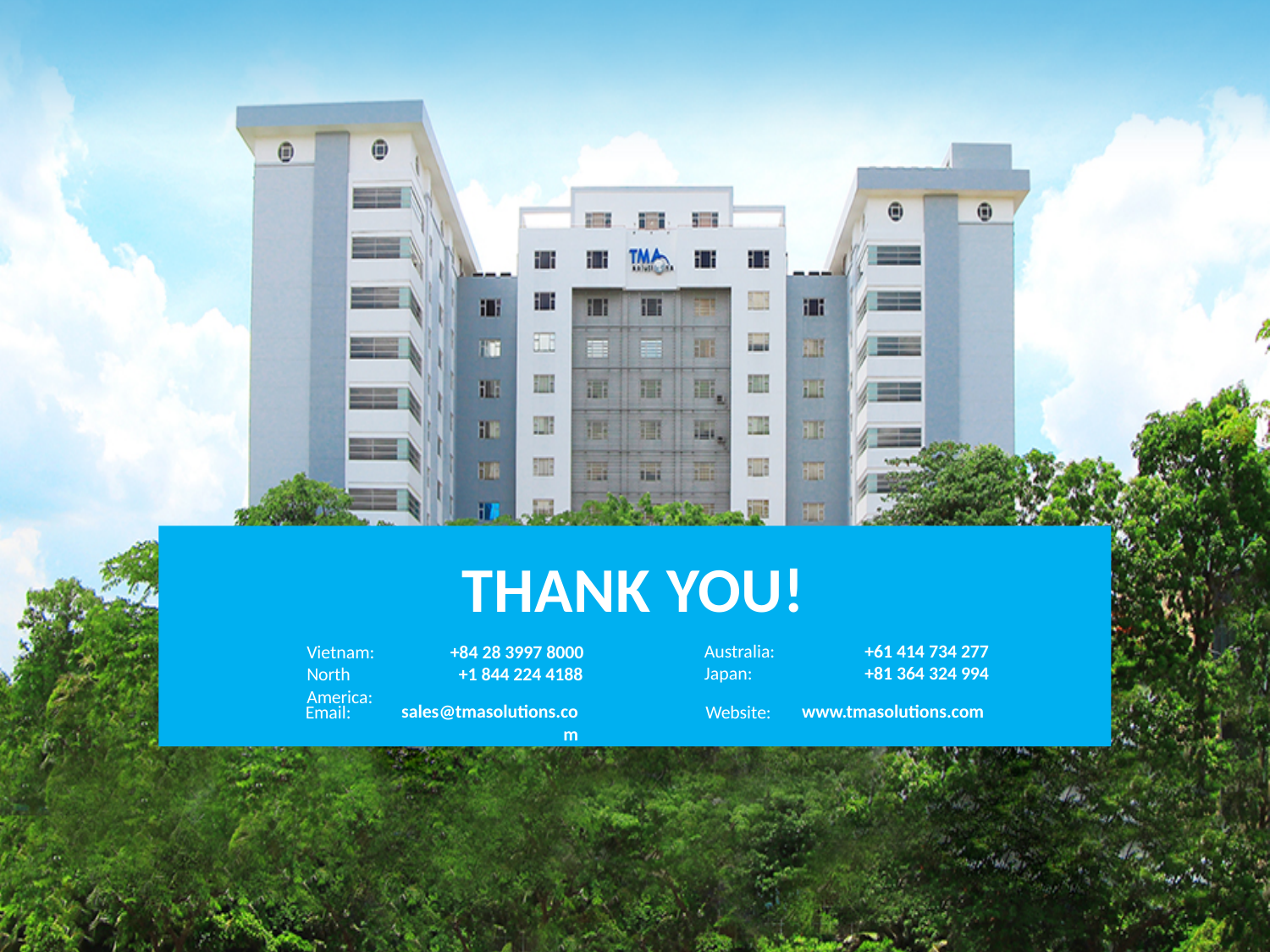

THANK YOU!
Australia:
Japan:
+61 414 734 277
+81 364 324 994
Vietnam:
North America:
+84 28 3997 8000
  +1 844 224 4188
sales@tmasolutions.com
Email:
www.tmasolutions.com
Website: